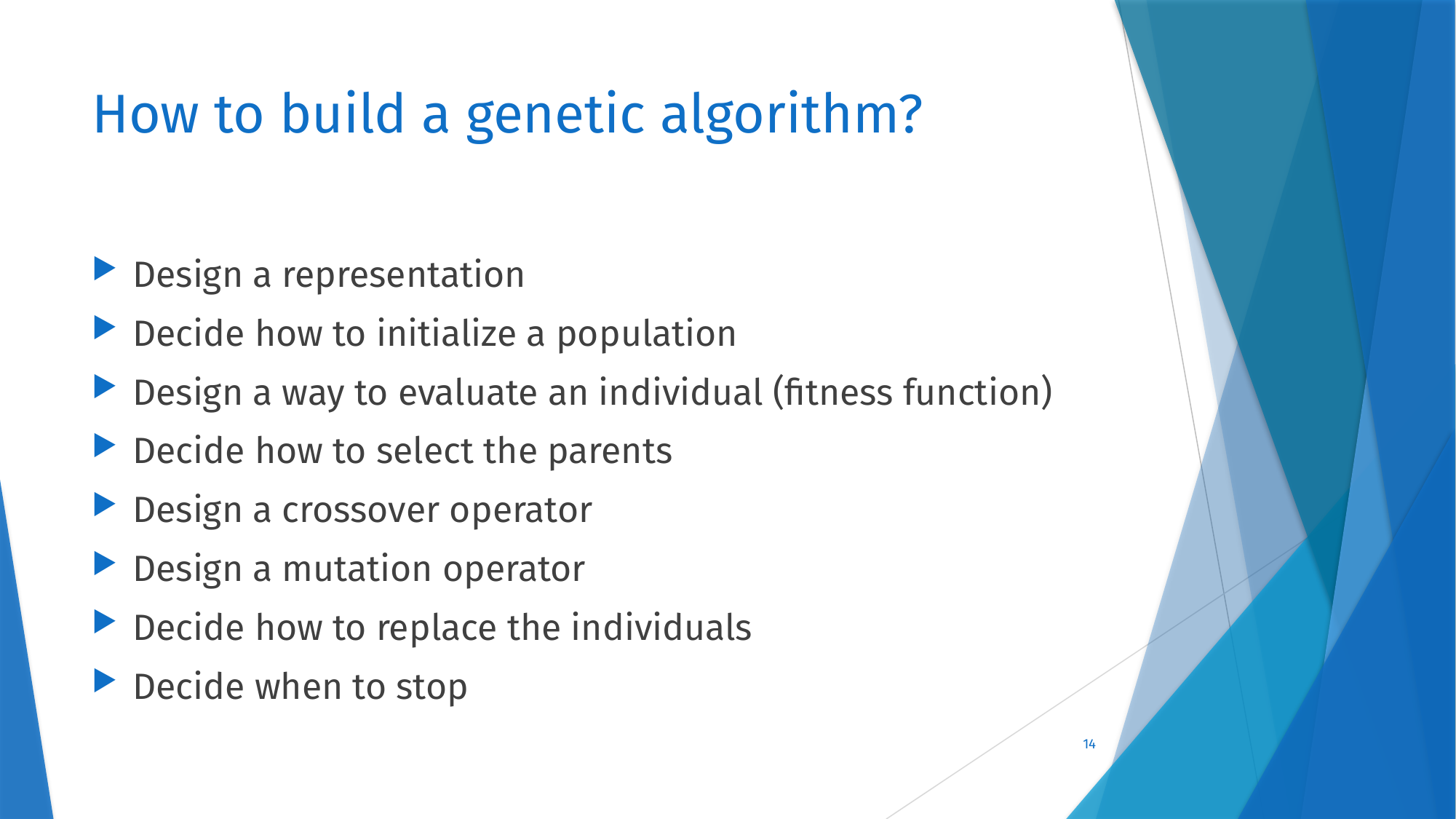

# How to build a genetic algorithm?
Design a representation
Decide how to initialize a population
Design a way to evaluate an individual (fitness function)
Decide how to select the parents
Design a crossover operator
Design a mutation operator
Decide how to replace the individuals
Decide when to stop
14